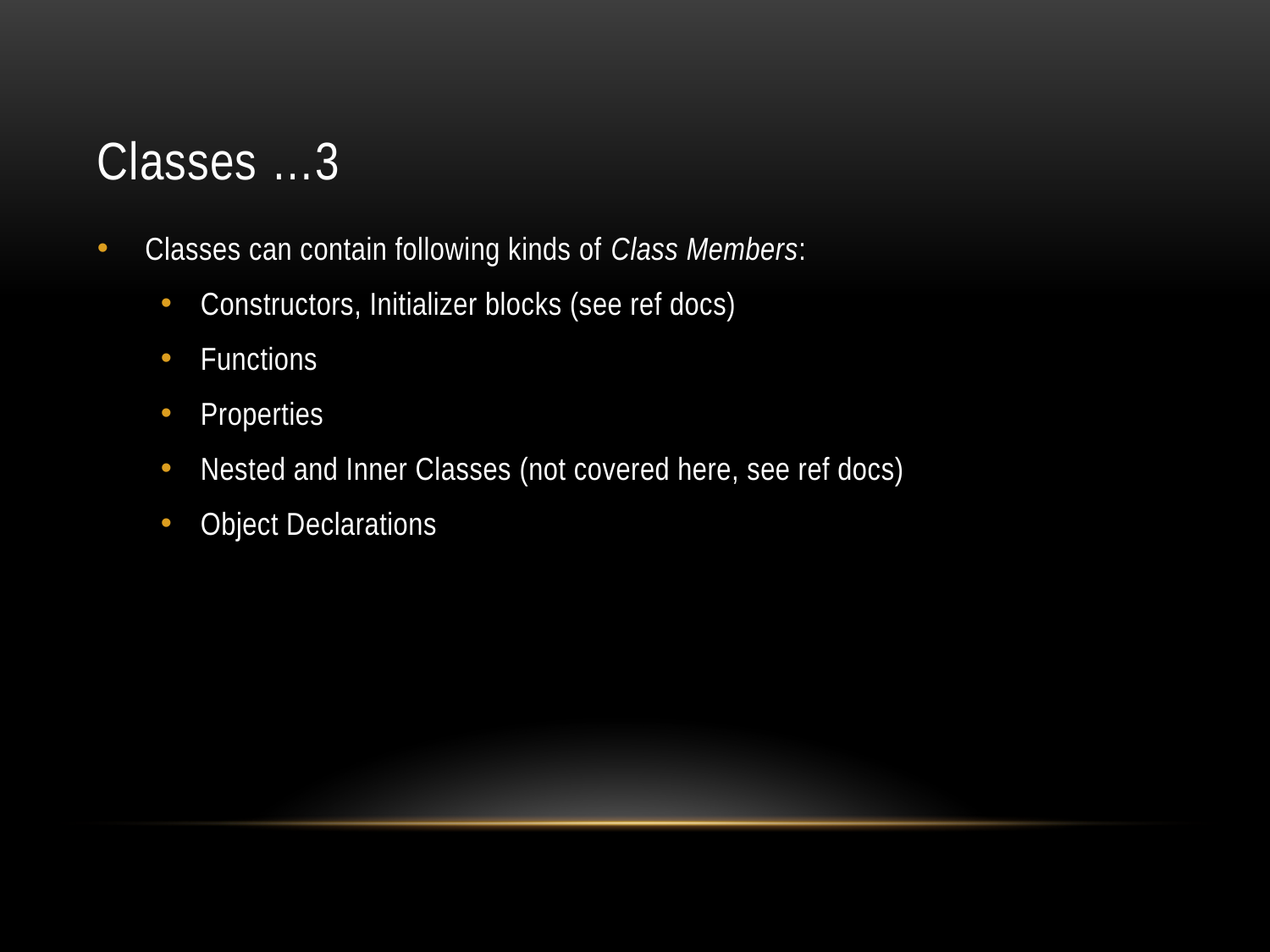

# Classes …3
Classes can contain following kinds of Class Members:
Constructors, Initializer blocks (see ref docs)
Functions
Properties
Nested and Inner Classes (not covered here, see ref docs)
Object Declarations